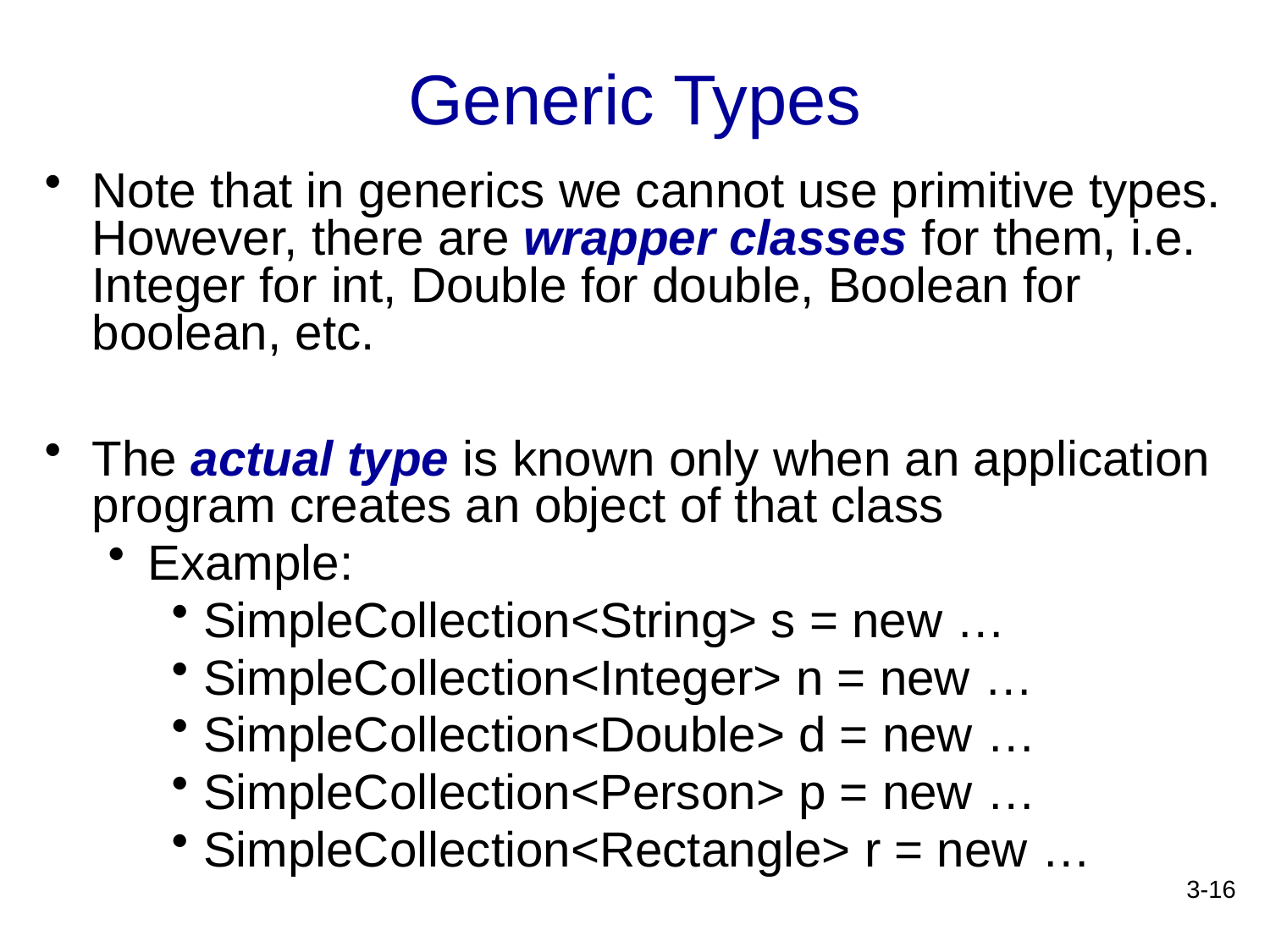

Generic Types
Note that in generics we cannot use primitive types. However, there are wrapper classes for them, i.e. Integer for int, Double for double, Boolean for boolean, etc.

The actual type is known only when an application program creates an object of that class
Example:
SimpleCollection<String> s = new …
SimpleCollection<Integer> n = new …
SimpleCollection<Double> d = new …
SimpleCollection<Person> p = new …
SimpleCollection<Rectangle> r = new …
3-16